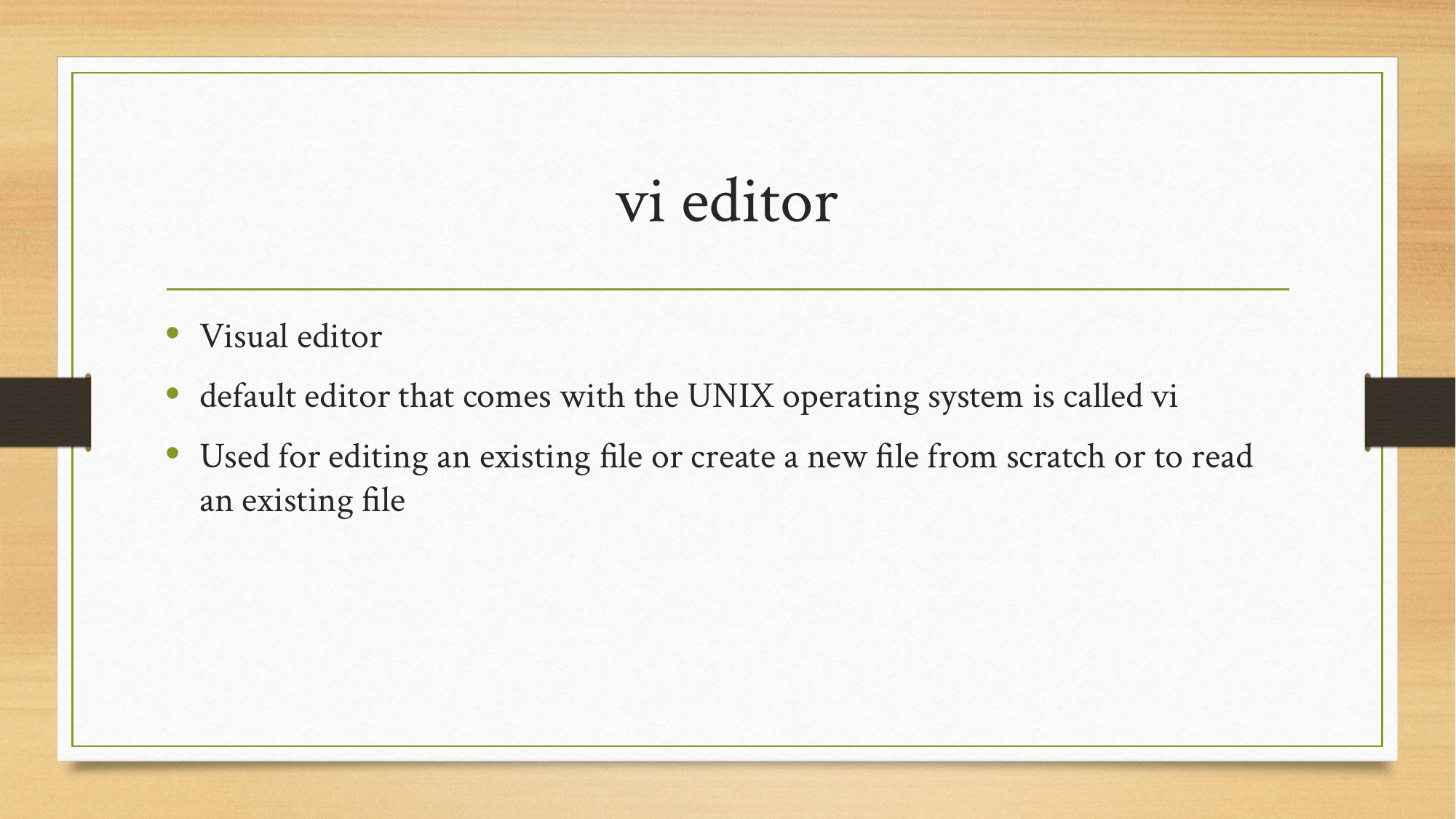

# vi editor
Visual editor
default editor that comes with the UNIX operating system is called vi
Used for editing an existing file or create a new file from scratch or to read an existing file